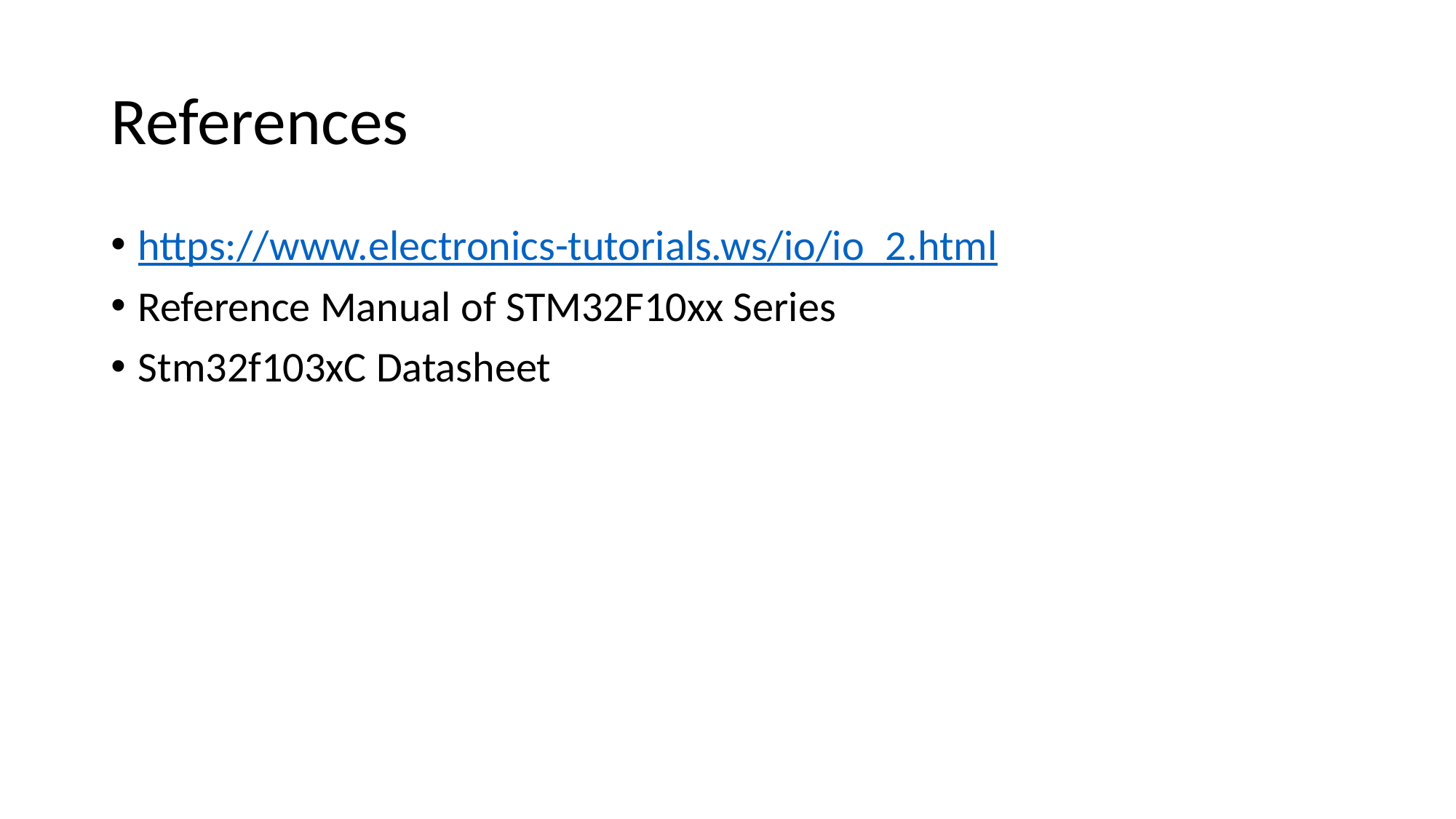

# References
https://www.electronics-tutorials.ws/io/io_2.html
Reference Manual of STM32F10xx Series
Stm32f103xC Datasheet